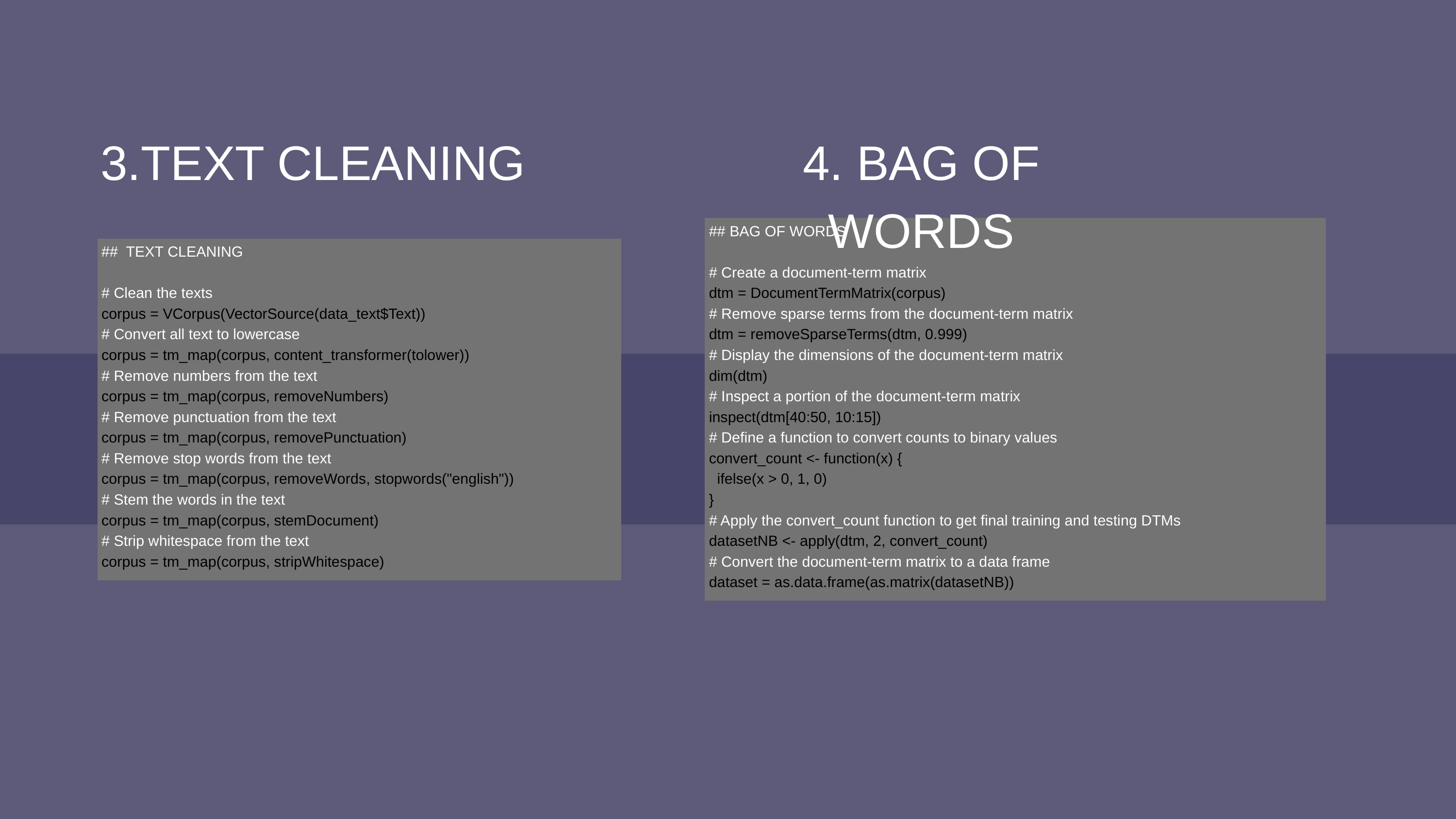

3.TEXT CLEANING
4. BAG OF WORDS

## BAG OF WORDS

# Create a document-term matrix
dtm = DocumentTermMatrix(corpus)
# Remove sparse terms from the document-term matrix
dtm = removeSparseTerms(dtm, 0.999)
# Display the dimensions of the document-term matrix
dim(dtm)
# Inspect a portion of the document-term matrix
inspect(dtm[40:50, 10:15])
# Define a function to convert counts to binary values
convert_count <- function(x) {
  ifelse(x > 0, 1, 0)
}
# Apply the convert_count function to get final training and testing DTMs
datasetNB <- apply(dtm, 2, convert_count)
# Convert the document-term matrix to a data frame
dataset = as.data.frame(as.matrix(datasetNB))

##  TEXT CLEANING

# Clean the texts
corpus = VCorpus(VectorSource(data_text$Text))
# Convert all text to lowercase
corpus = tm_map(corpus, content_transformer(tolower))
# Remove numbers from the text
corpus = tm_map(corpus, removeNumbers)
# Remove punctuation from the text
corpus = tm_map(corpus, removePunctuation)
# Remove stop words from the text
corpus = tm_map(corpus, removeWords, stopwords("english"))
# Stem the words in the text
corpus = tm_map(corpus, stemDocument)
# Strip whitespace from the text
corpus = tm_map(corpus, stripWhitespace)